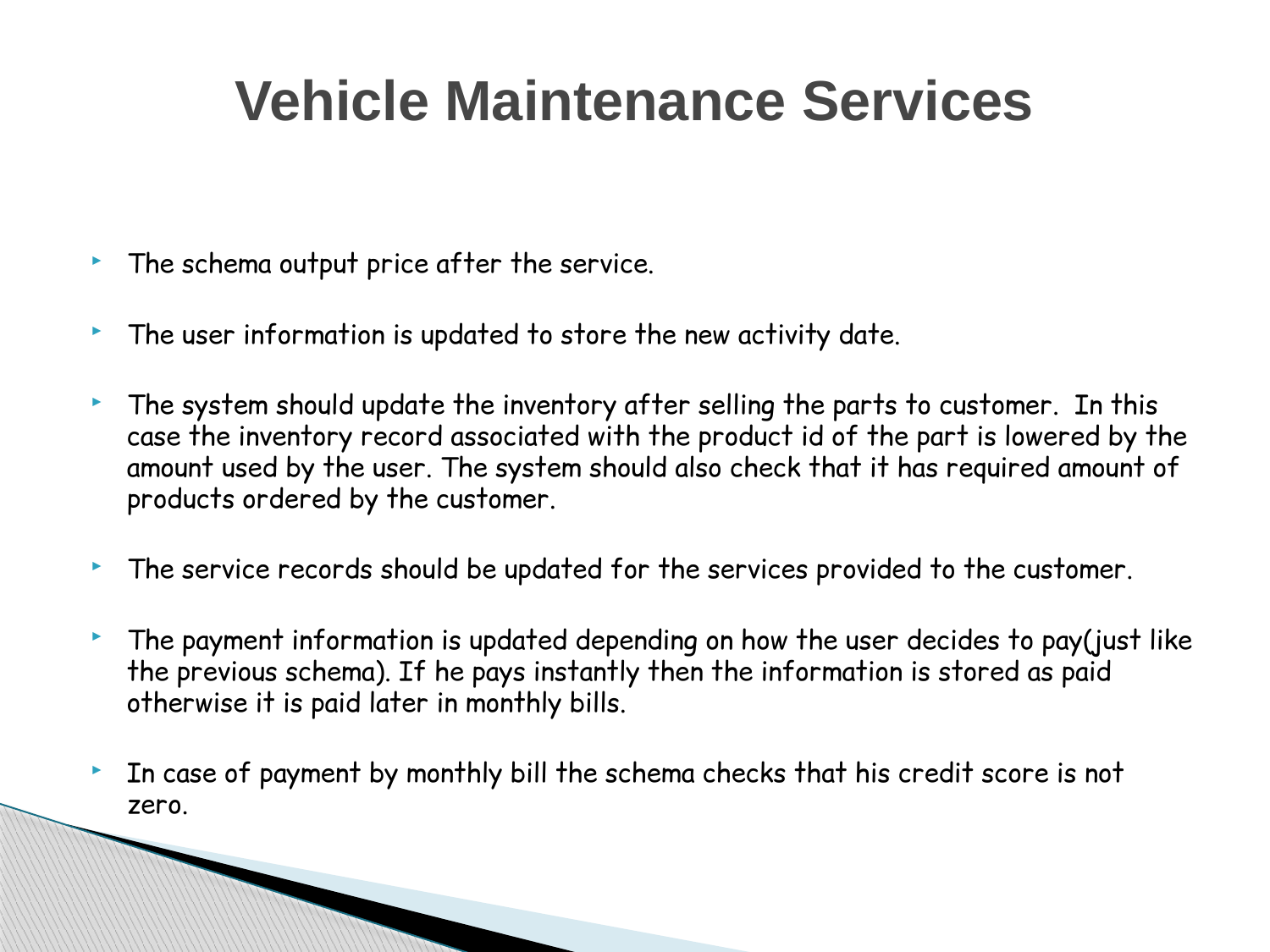

# Vehicle Maintenance Services

The schema output price after the service.

The user information is updated to store the new activity date.

The system should update the inventory after selling the parts to customer.  In this case the inventory record associated with the product id of the part is lowered by the amount used by the user. The system should also check that it has required amount of products ordered by the customer.

The service records should be updated for the services provided to the customer.

The payment information is updated depending on how the user decides to pay(just like the previous schema). If he pays instantly then the information is stored as paid otherwise it is paid later in monthly bills.

In case of payment by monthly bill the schema checks that his credit score is not zero.